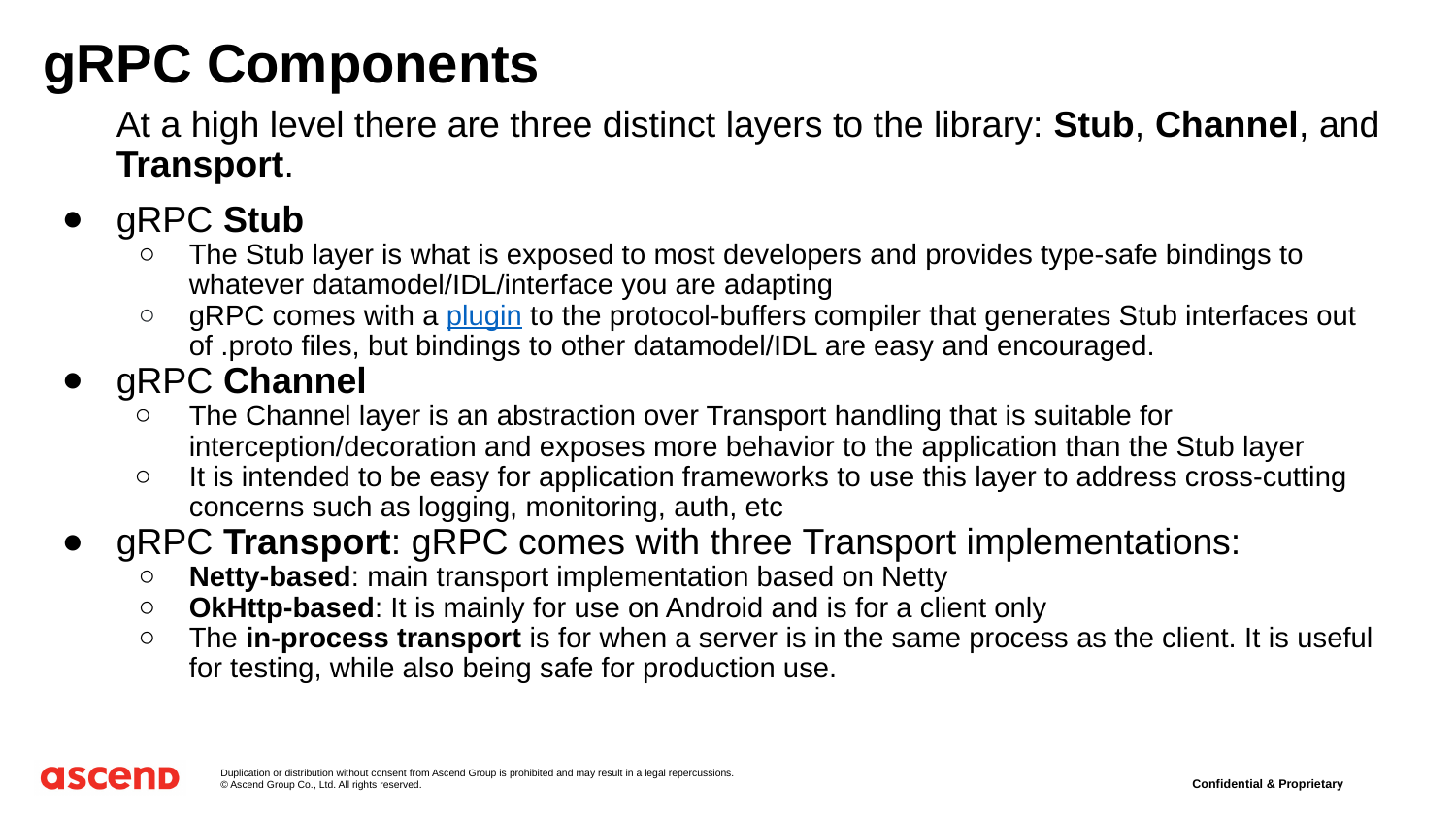

# gRPC Components
At a high level there are three distinct layers to the library: Stub, Channel, and Transport.
gRPC Stub
The Stub layer is what is exposed to most developers and provides type-safe bindings to whatever datamodel/IDL/interface you are adapting
gRPC comes with a plugin to the protocol-buffers compiler that generates Stub interfaces out of .proto files, but bindings to other datamodel/IDL are easy and encouraged.
gRPC Channel
The Channel layer is an abstraction over Transport handling that is suitable for interception/decoration and exposes more behavior to the application than the Stub layer
It is intended to be easy for application frameworks to use this layer to address cross-cutting concerns such as logging, monitoring, auth, etc
gRPC Transport: gRPC comes with three Transport implementations:
Netty-based: main transport implementation based on Netty
OkHttp-based: It is mainly for use on Android and is for a client only
The in-process transport is for when a server is in the same process as the client. It is useful for testing, while also being safe for production use.